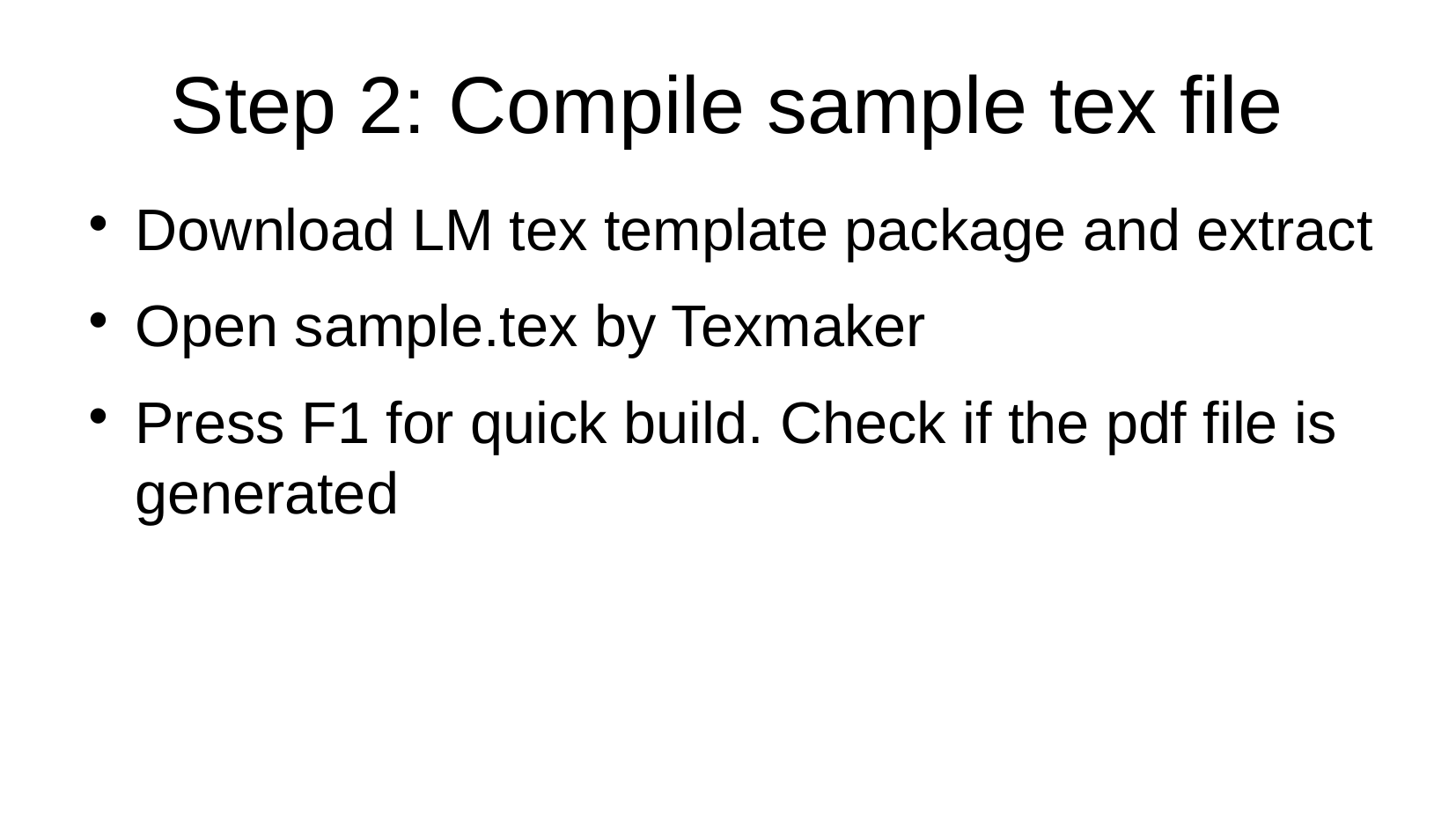

Step 2: Compile sample tex file
Download LM tex template package and extract
Open sample.tex by Texmaker
Press F1 for quick build. Check if the pdf file is generated